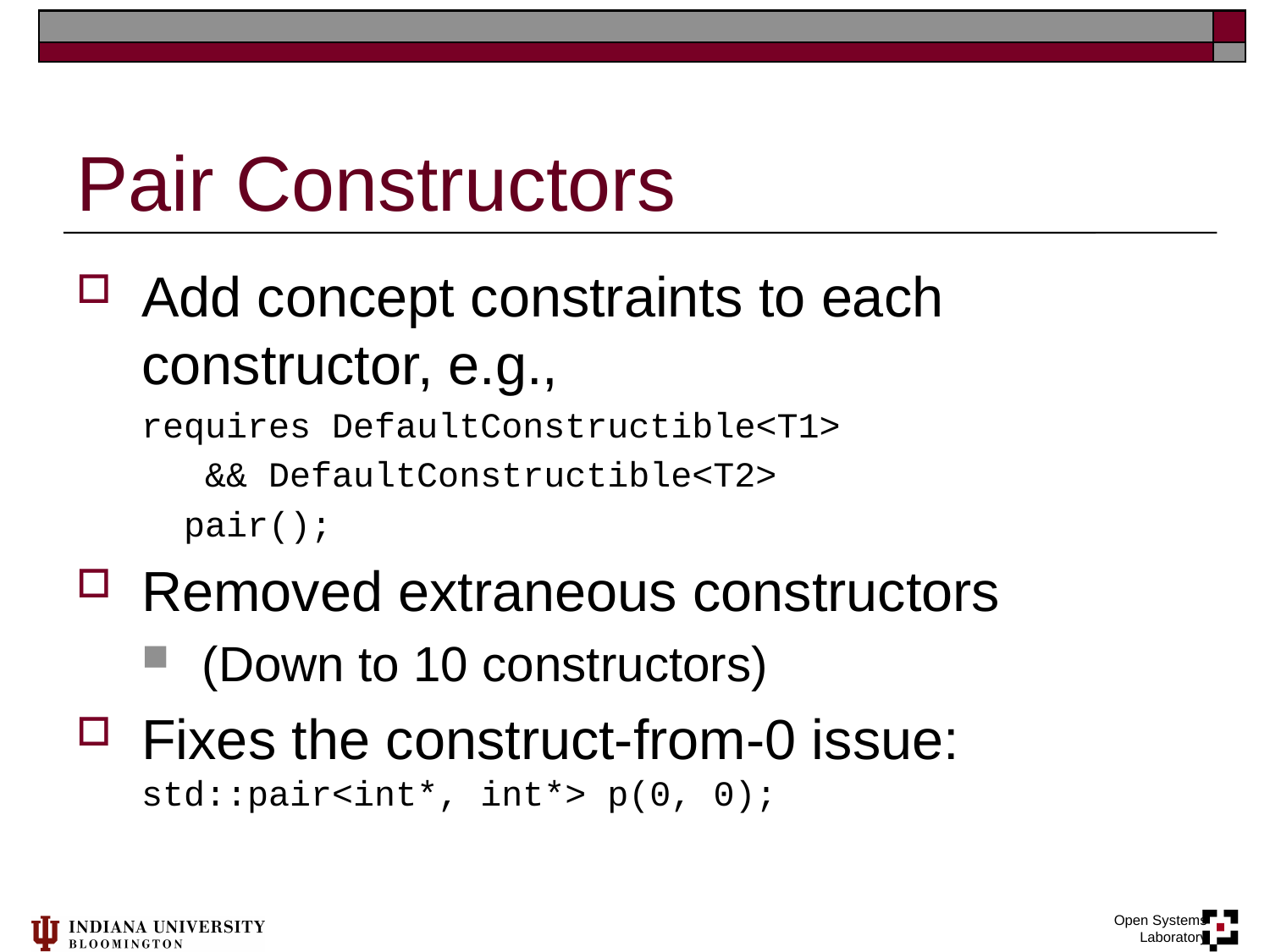

# Pair Constructors
Add concept constraints to each constructor, e.g.,
	requires DefaultConstructible<T1>
   	   && DefaultConstructible<T2>
  	  pair();
Removed extraneous constructors
(Down to 10 constructors)
Fixes the construct-from-0 issue:
std::pair<int*, int*> p(0, 0);